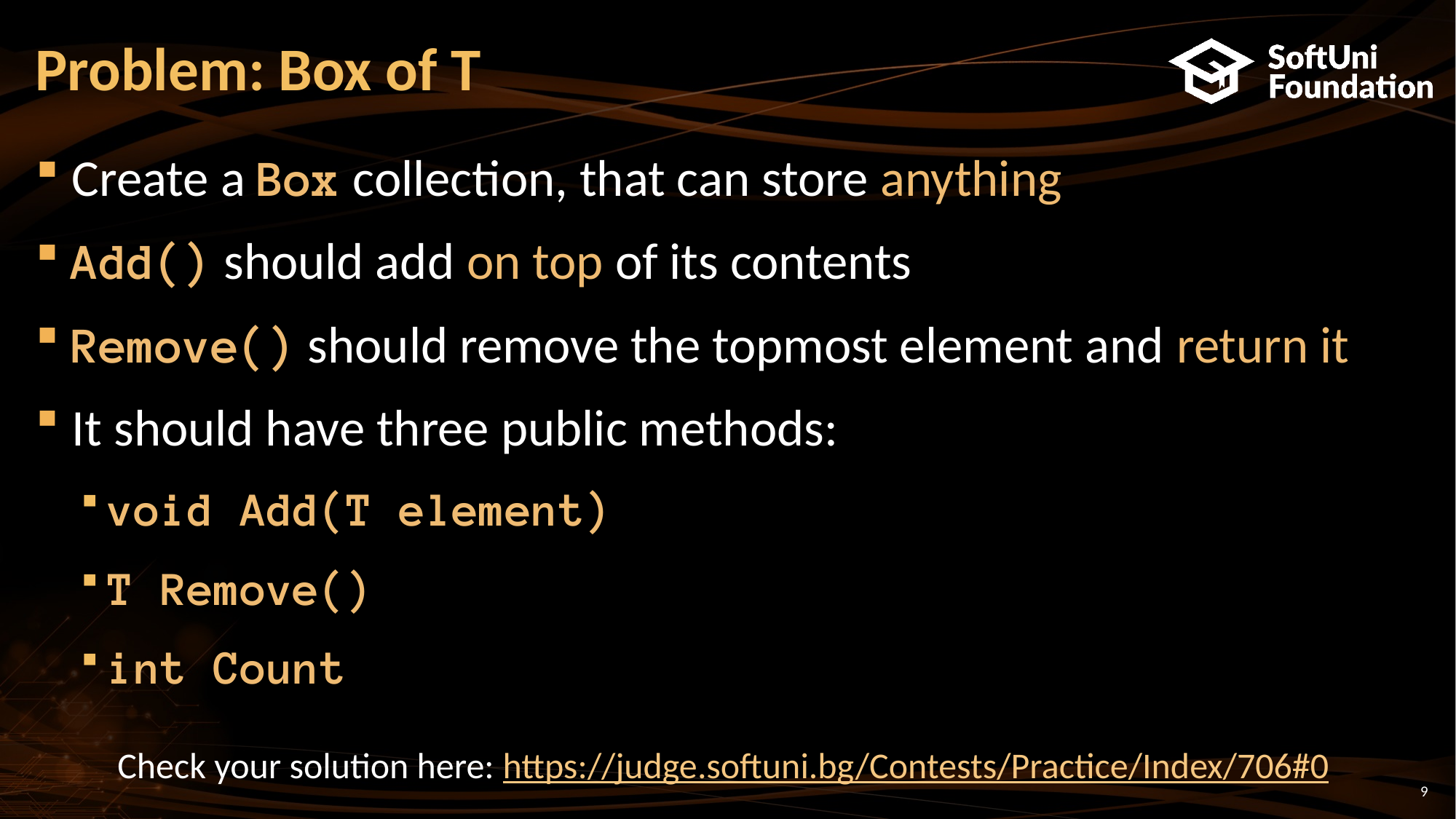

# Problem: Box of T
Create a Box collection, that can store anything
Add() should add on top of its contents
Remove() should remove the topmost element and return it
It should have three public methods:
void Add(T element)
T Remove()
int Count
Check your solution here: https://judge.softuni.bg/Contests/Practice/Index/706#0
9